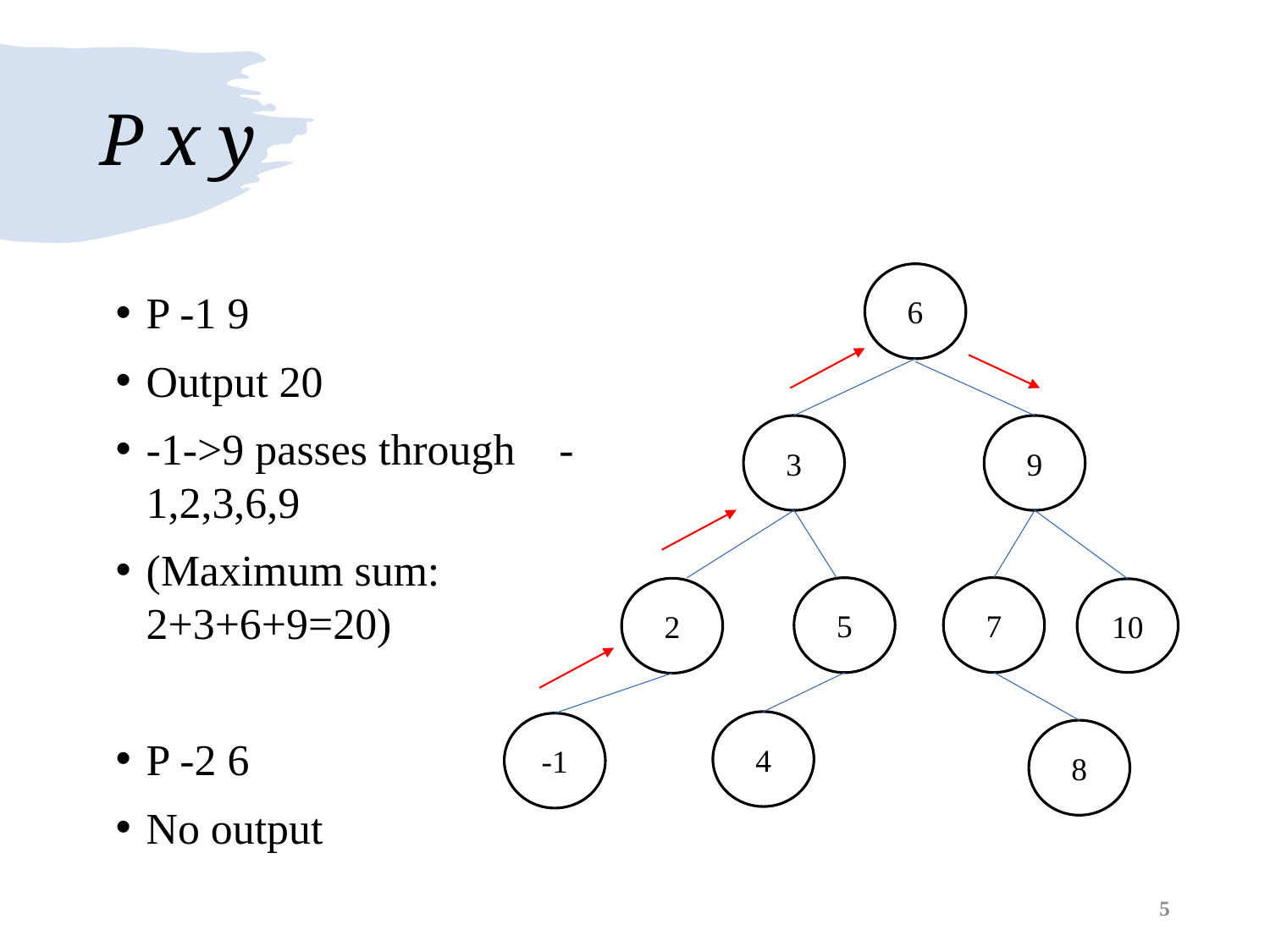

# P x y

6
P -1 9
Output 20
-1->9 passes through    -1,2,3,6,9
(Maximum sum: 2+3+6+9=20)

P -2 6
No output

3
9
7
5
2
10
4
-1
8
5